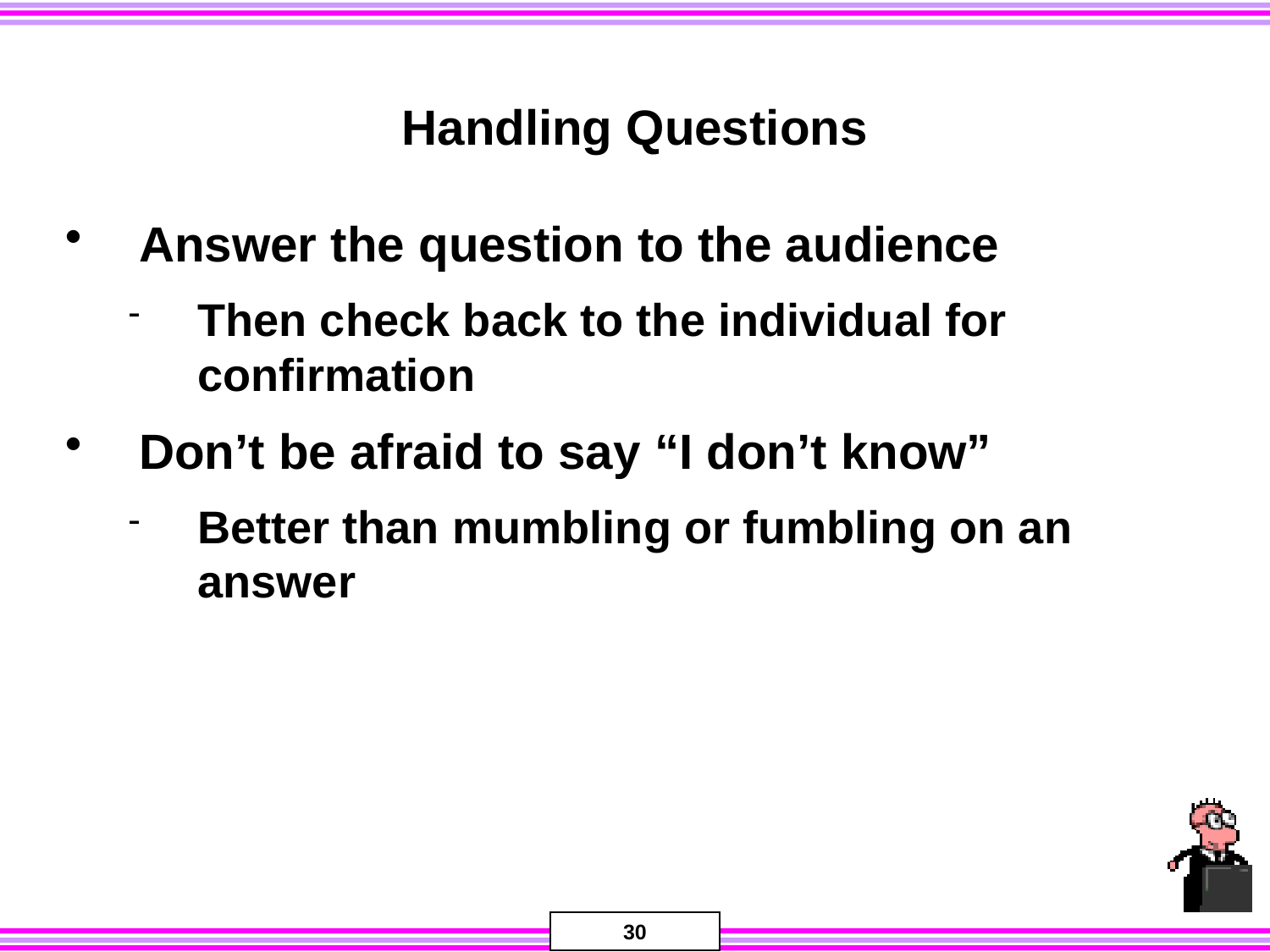

# Handling Questions
Answer the question to the audience
Then check back to the individual for confirmation
Don’t be afraid to say “I don’t know”
Better than mumbling or fumbling on an answer